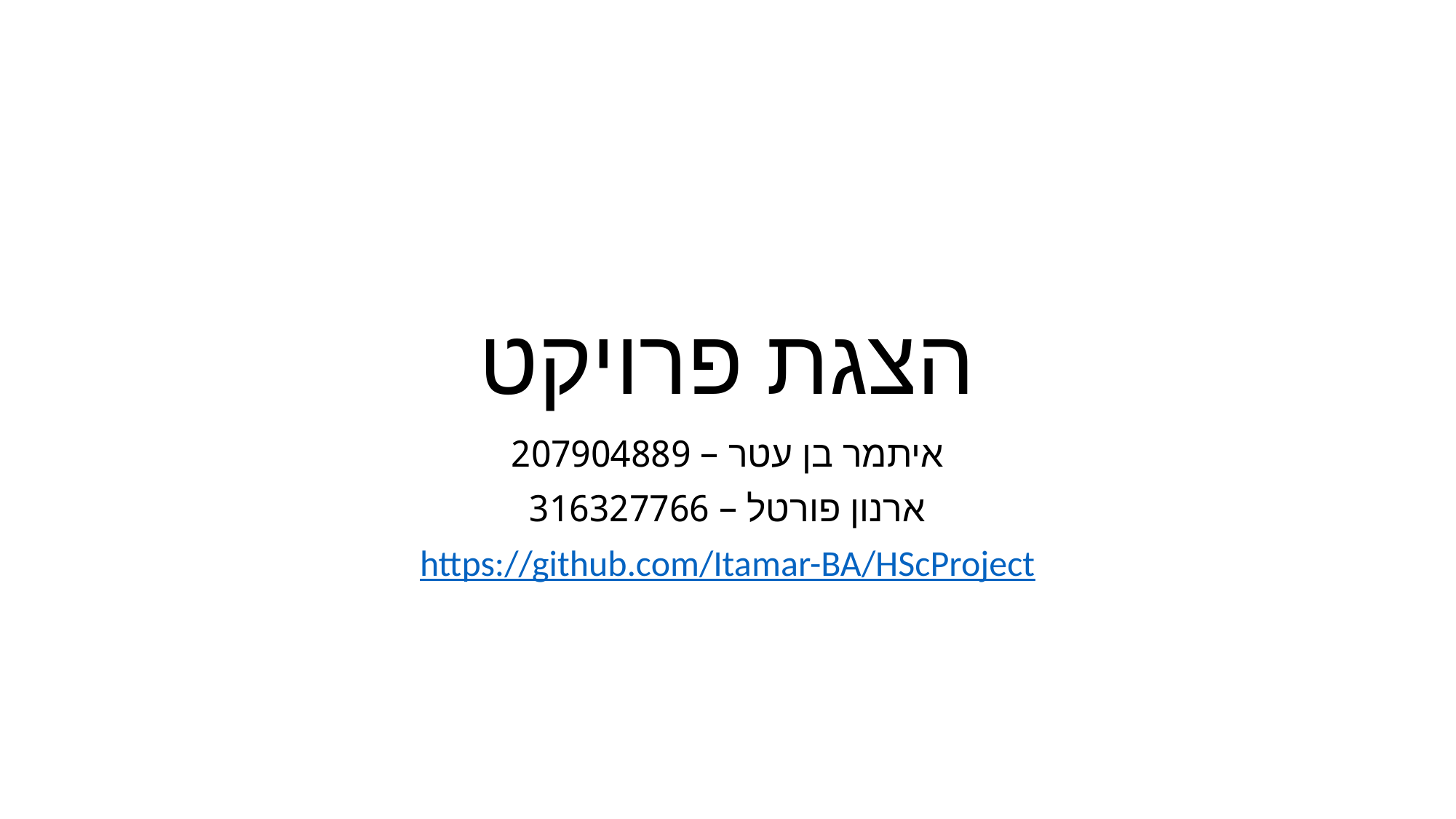

# הצגת פרויקט
איתמר בן עטר – 207904889
ארנון פורטל – 316327766
https://github.com/Itamar-BA/HScProject